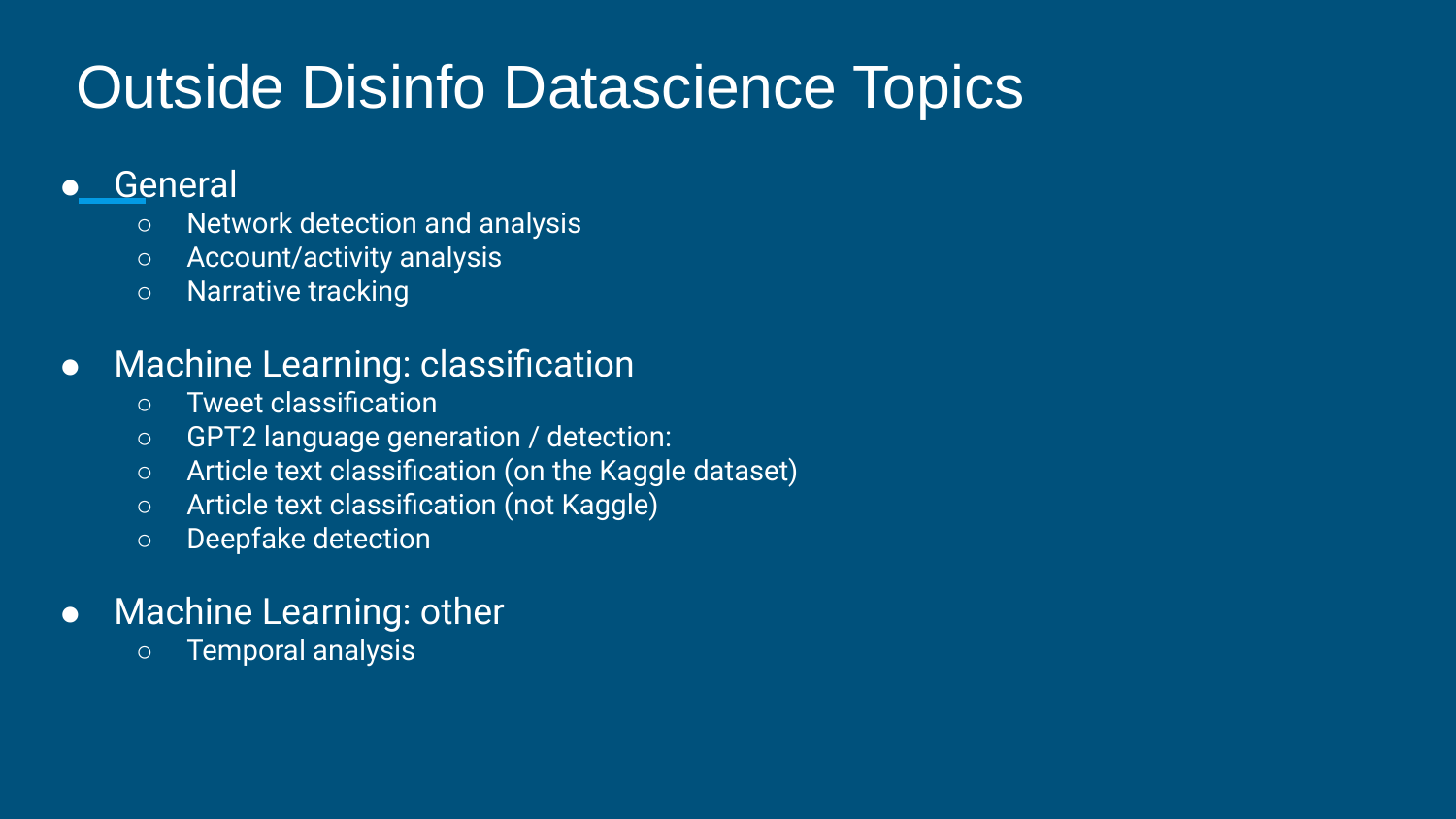

# Outside Disinfo Datascience Topics
General
Network detection and analysis
Account/activity analysis
Narrative tracking

Machine Learning: classification
Tweet classification
GPT2 language generation / detection:
Article text classification (on the Kaggle dataset)
Article text classification (not Kaggle)
Deepfake detection

Machine Learning: other
Temporal analysis